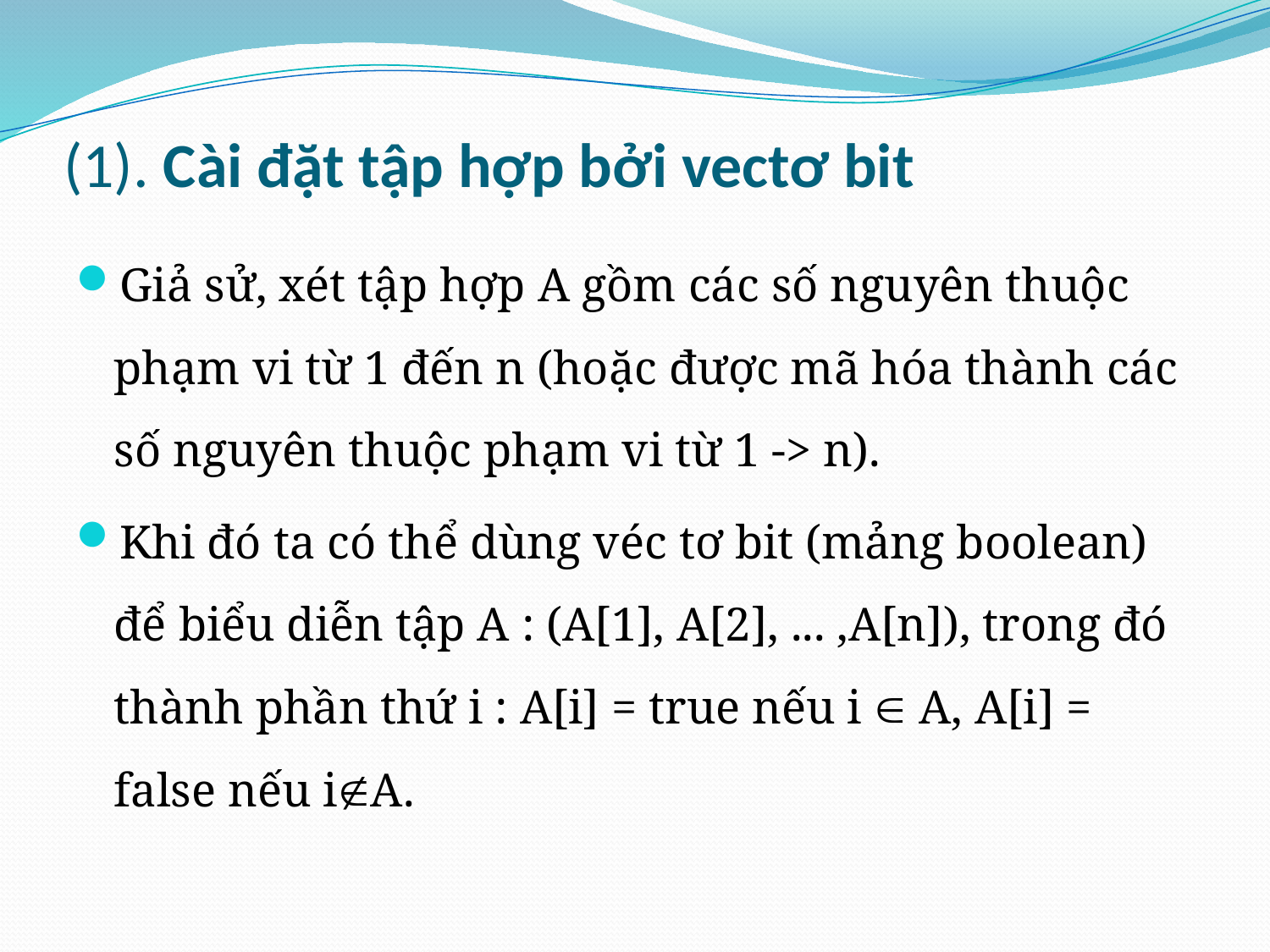

# (1). Cài đặt tập hợp bởi vectơ bit
Giả sử, xét tập hợp A gồm các số nguyên thuộc phạm vi từ 1 đến n (hoặc được mã hóa thành các số nguyên thuộc phạm vi từ 1 -> n).
Khi đó ta có thể dùng véc tơ bit (mảng boolean) để biểu diễn tập A : (A[1], A[2], ... ,A[n]), trong đó thành phần thứ i : A[i] = true nếu i ∈ A, A[i] = false nếu i∉A.